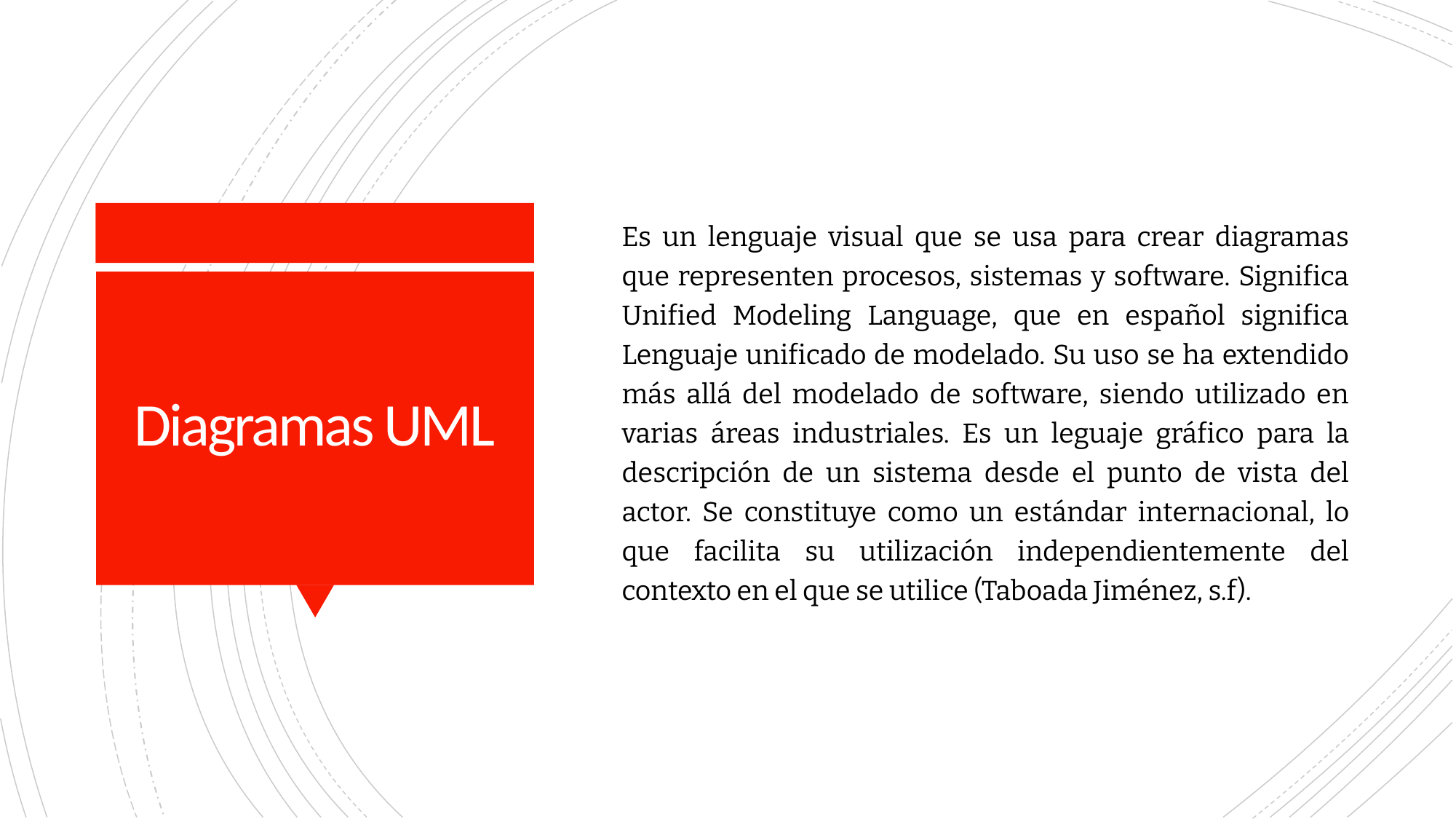

Es un lenguaje visual que se usa para crear diagramas que representen procesos, sistemas y software. Significa Unified Modeling Language, que en español significa Lenguaje unificado de modelado. Su uso se ha extendido más allá del modelado de software, siendo utilizado en varias áreas industriales. Es un leguaje gráfico para la descripción de un sistema desde el punto de vista del actor. Se constituye como un estándar internacional, lo que facilita su utilización independientemente del contexto en el que se utilice (Taboada Jiménez, s.f).
# Diagramas UML